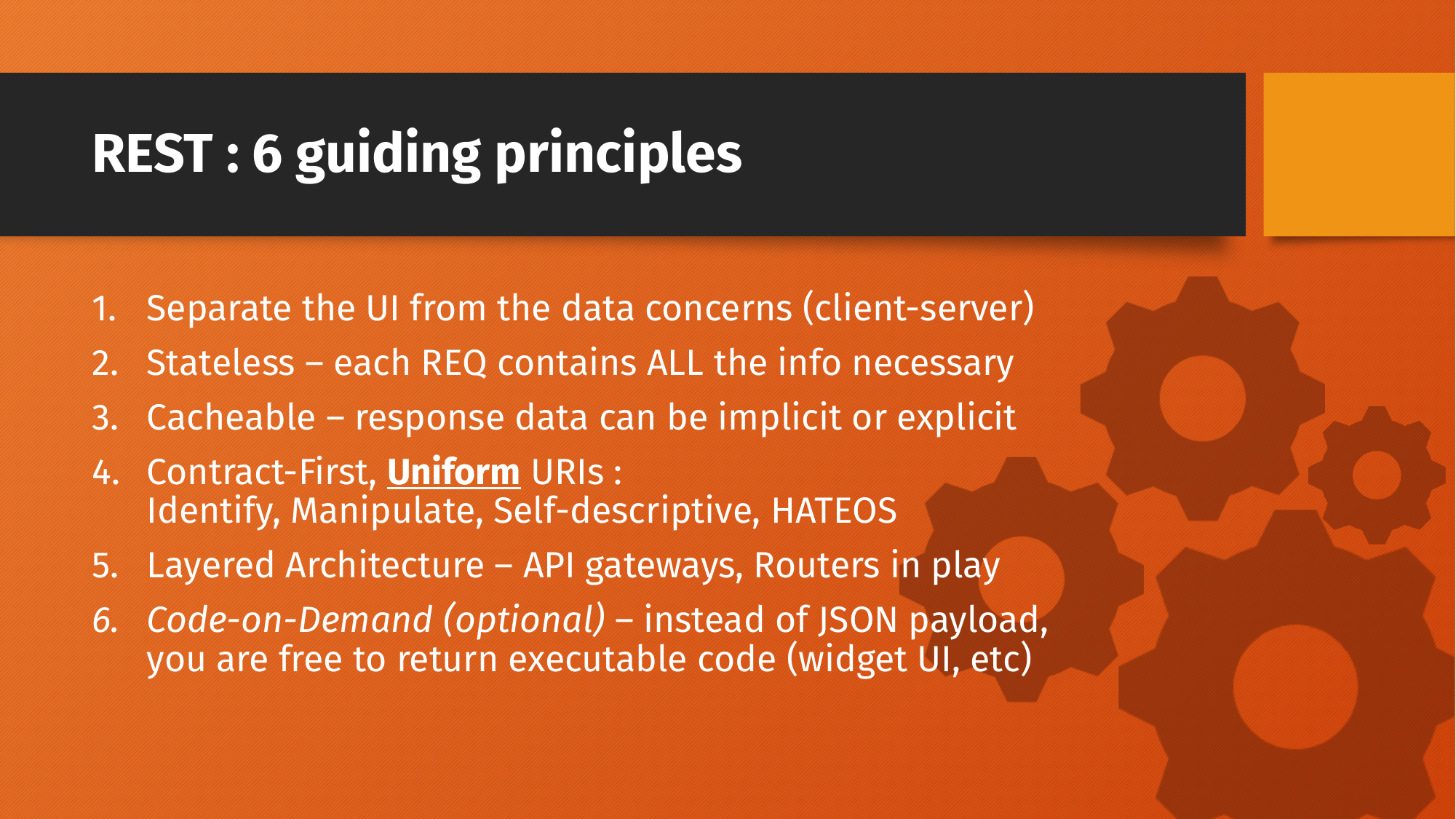

# REST : 6 guiding principles
Separate the UI from the data concerns (client-server)
Stateless – each REQ contains ALL the info necessary
Cacheable – response data can be implicit or explicit
Contract-First, Uniform URIs :
Identify, Manipulate, Self-descriptive, HATEOS
Layered Architecture – API gateways, Routers in play
Code-on-Demand (optional) – instead of JSON payload, you are free to return executable code (widget UI, etc)